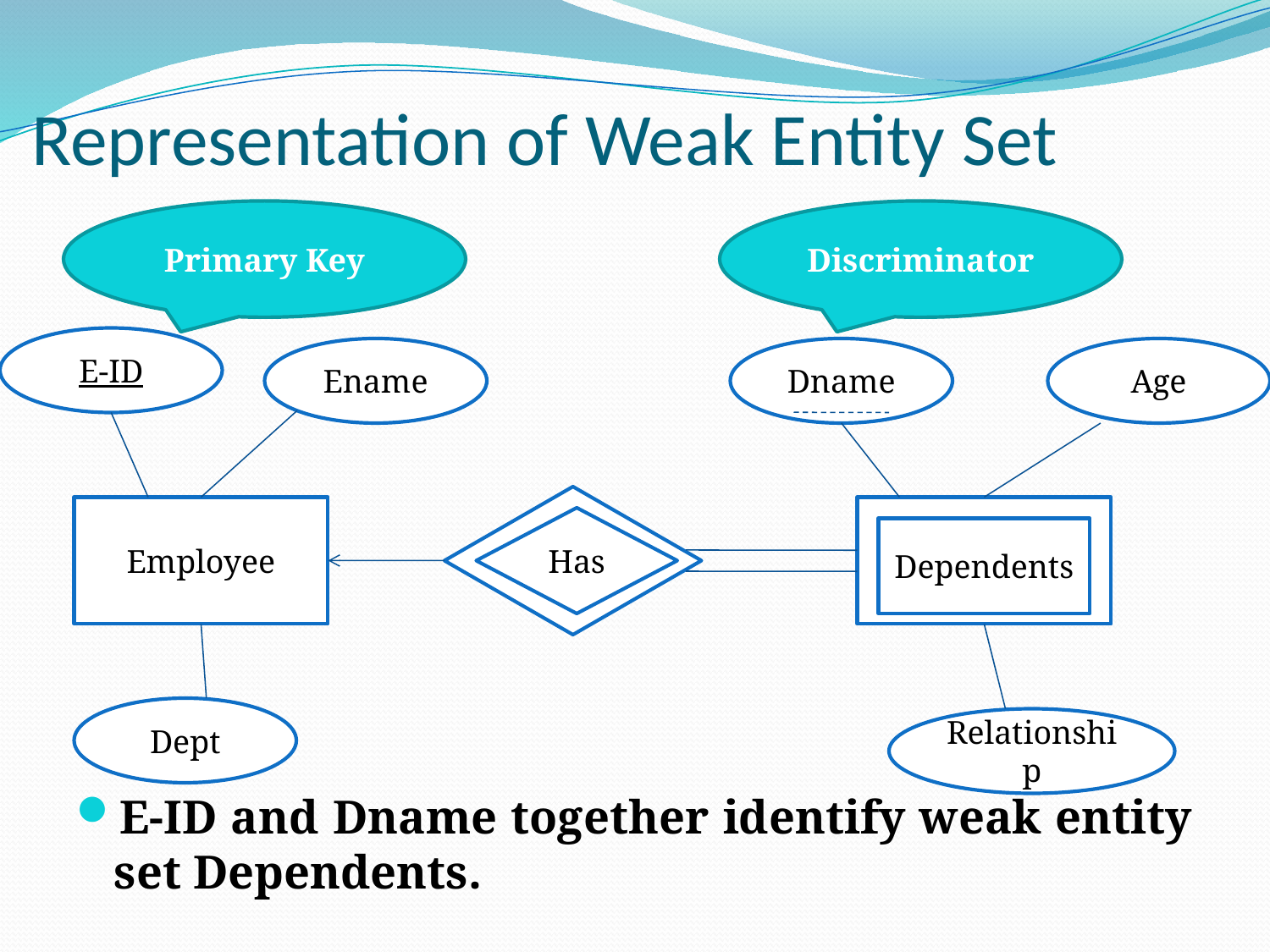

# Representation of Weak Entity Set
Primary Key
Discriminator

E-ID and Dname together identify weak entity set Dependents.
E-ID
Ename
Dname
Age

Employee

Has
Dependents
Dept
Relationship